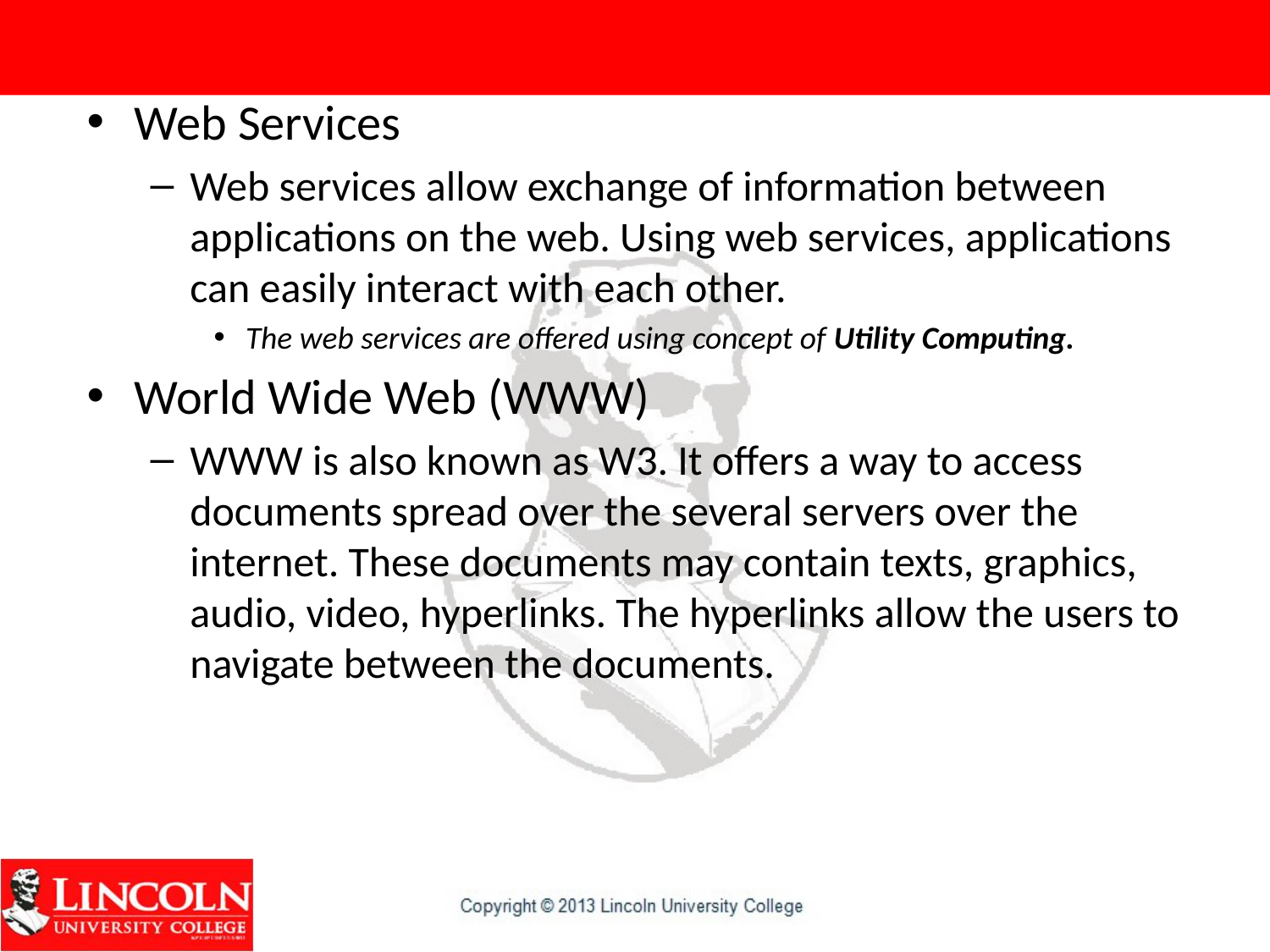

#
Web Services
Web services allow exchange of information between applications on the web. Using web services, applications can easily interact with each other.
The web services are offered using concept of Utility Computing.
World Wide Web (WWW)
WWW is also known as W3. It offers a way to access documents spread over the several servers over the internet. These documents may contain texts, graphics, audio, video, hyperlinks. The hyperlinks allow the users to navigate between the documents.